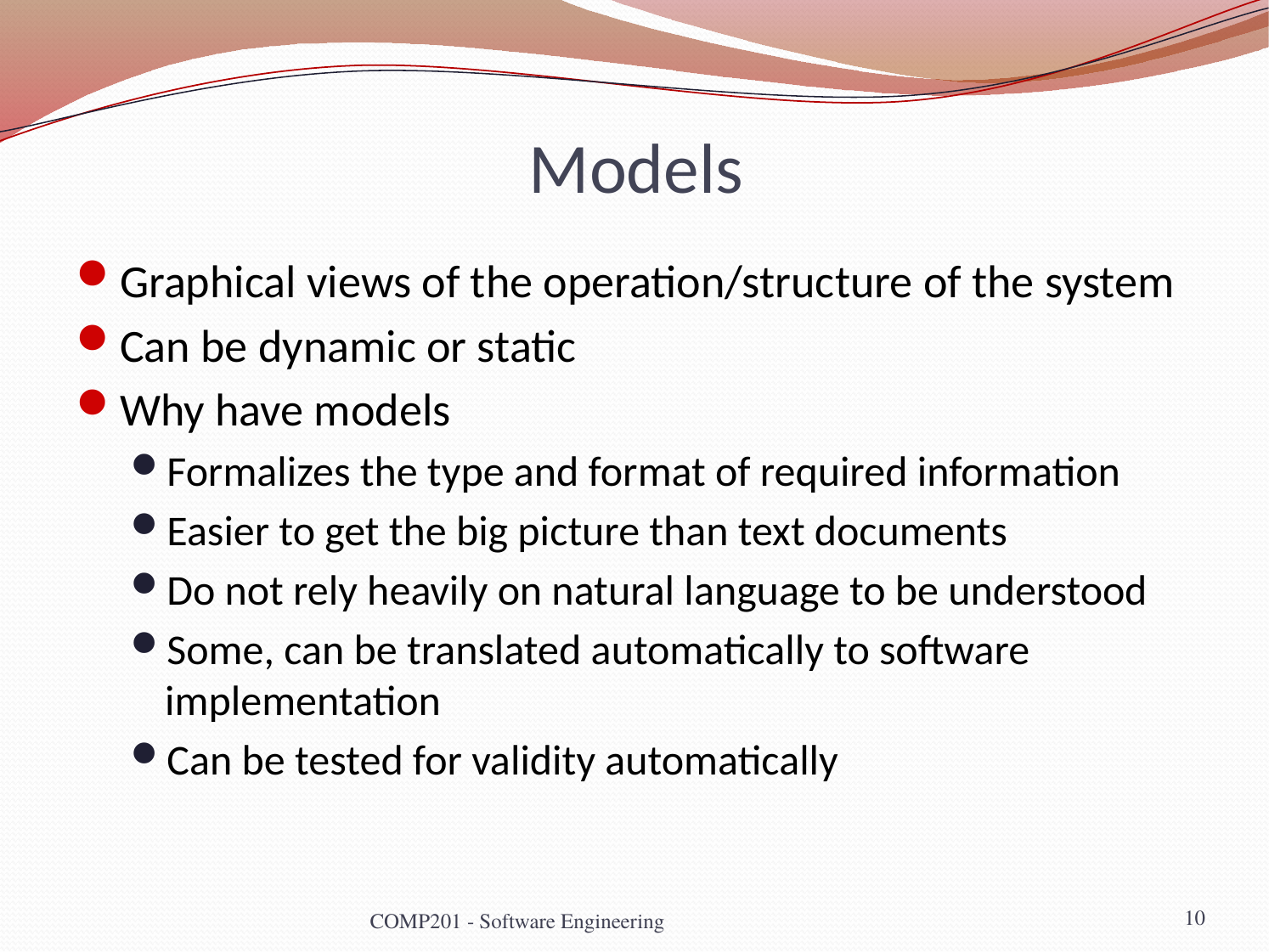

# Models
Graphical views of the operation/structure of the system
Can be dynamic or static
Why have models
Formalizes the type and format of required information
Easier to get the big picture than text documents
Do not rely heavily on natural language to be understood
Some, can be translated automatically to software implementation
Can be tested for validity automatically
COMP201 - Software Engineering
10